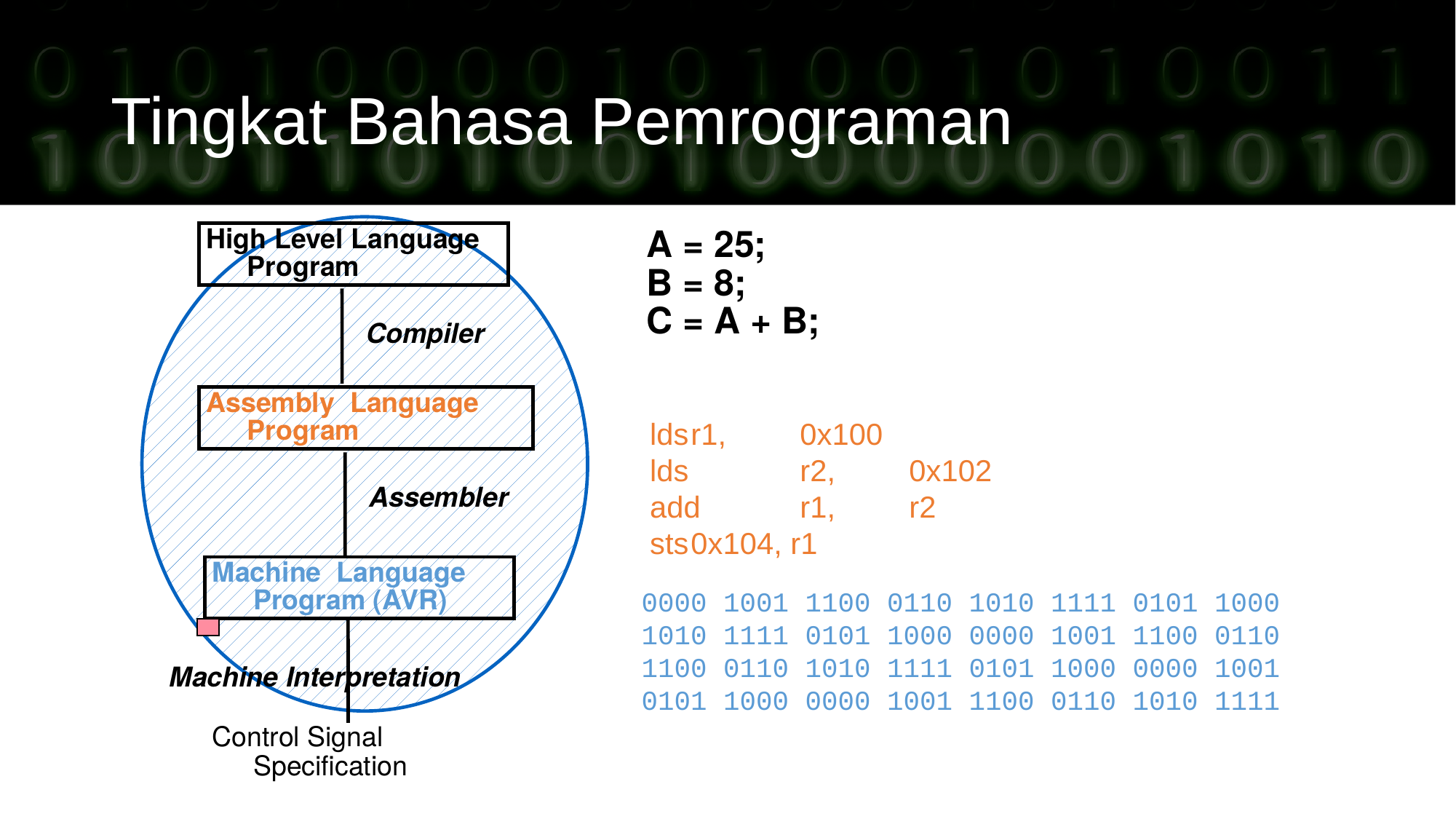

# Tingkat Bahasa Pemrograman

High Level Language Program
A = 25;
B = 8;
C = A + B;

Compiler
Assembly  Language Program
lds	r1,	0x100
lds 	r2,	0x102
add	r1,	r2
sts	0x104, r1

Assembler
Machine  Language Program (AVR)
0000 1001 1100 0110 1010 1111 0101 1000
1010 1111 0101 1000 0000 1001 1100 0110
1100 0110 1010 1111 0101 1000 0000 1001
0101 1000 0000 1001 1100 0110 1010 1111

Machine Interpretation
Control Signal Specification